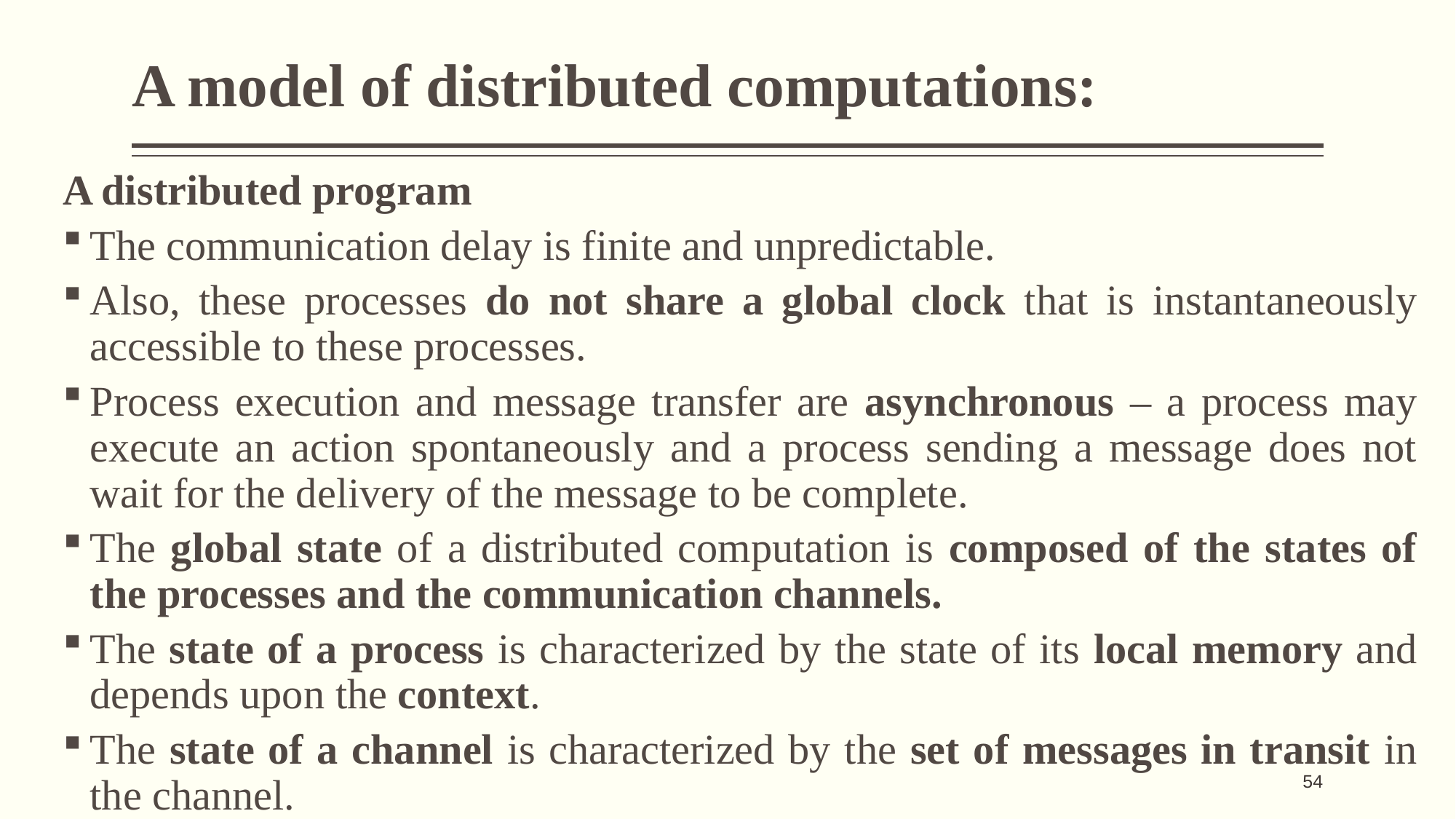

# A model of distributed computations:
A distributed program
The communication delay is finite and unpredictable.
Also, these processes do not share a global clock that is instantaneously accessible to these processes.
Process execution and message transfer are asynchronous – a process may execute an action spontaneously and a process sending a message does not wait for the delivery of the message to be complete.
The global state of a distributed computation is composed of the states of the processes and the communication channels.
The state of a process is characterized by the state of its local memory and depends upon the context.
The state of a channel is characterized by the set of messages in transit in the channel.
54